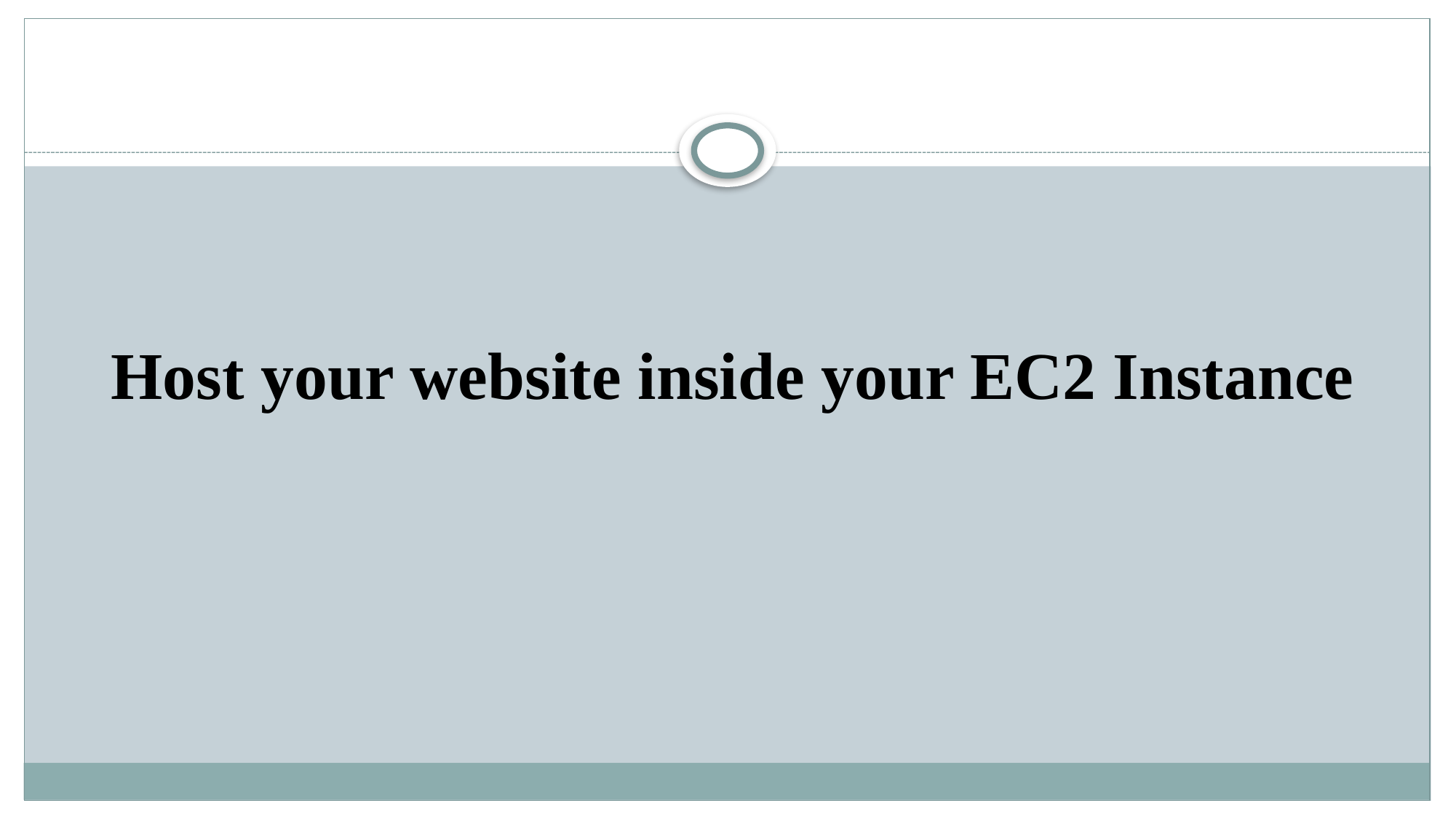

Host your website inside your EC2 Instance